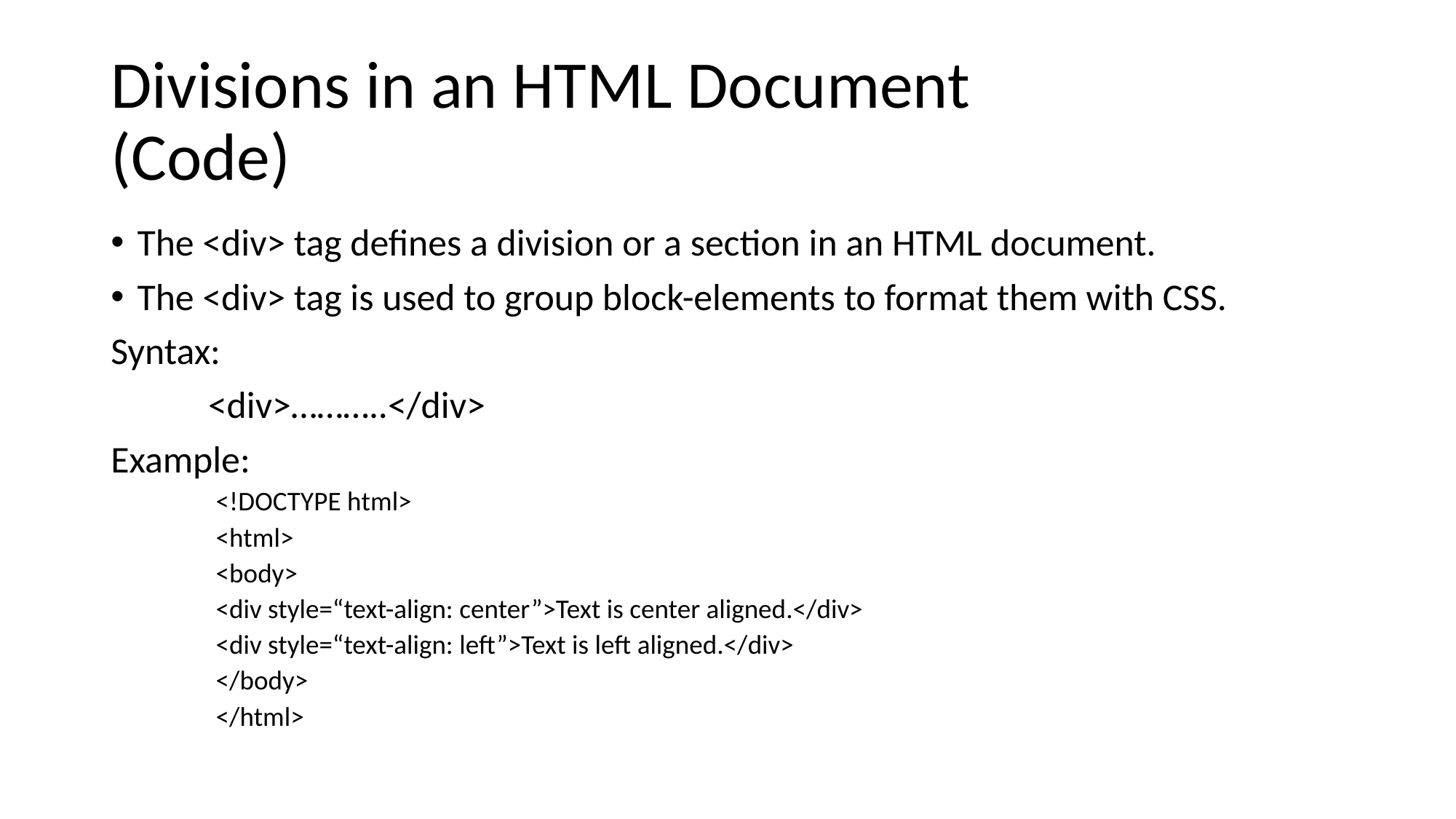

# Divisions in an HTML Document (Code)
The <div> tag defines a division or a section in an HTML document.
The <div> tag is used to group block-elements to format them with CSS.
Syntax:
		<div>………..</div>
Example:
<!DOCTYPE html>
<html>
<body>
<div style=“text-align: center”>Text is center aligned.</div>
<div style=“text-align: left”>Text is left aligned.</div>
</body>
</html>